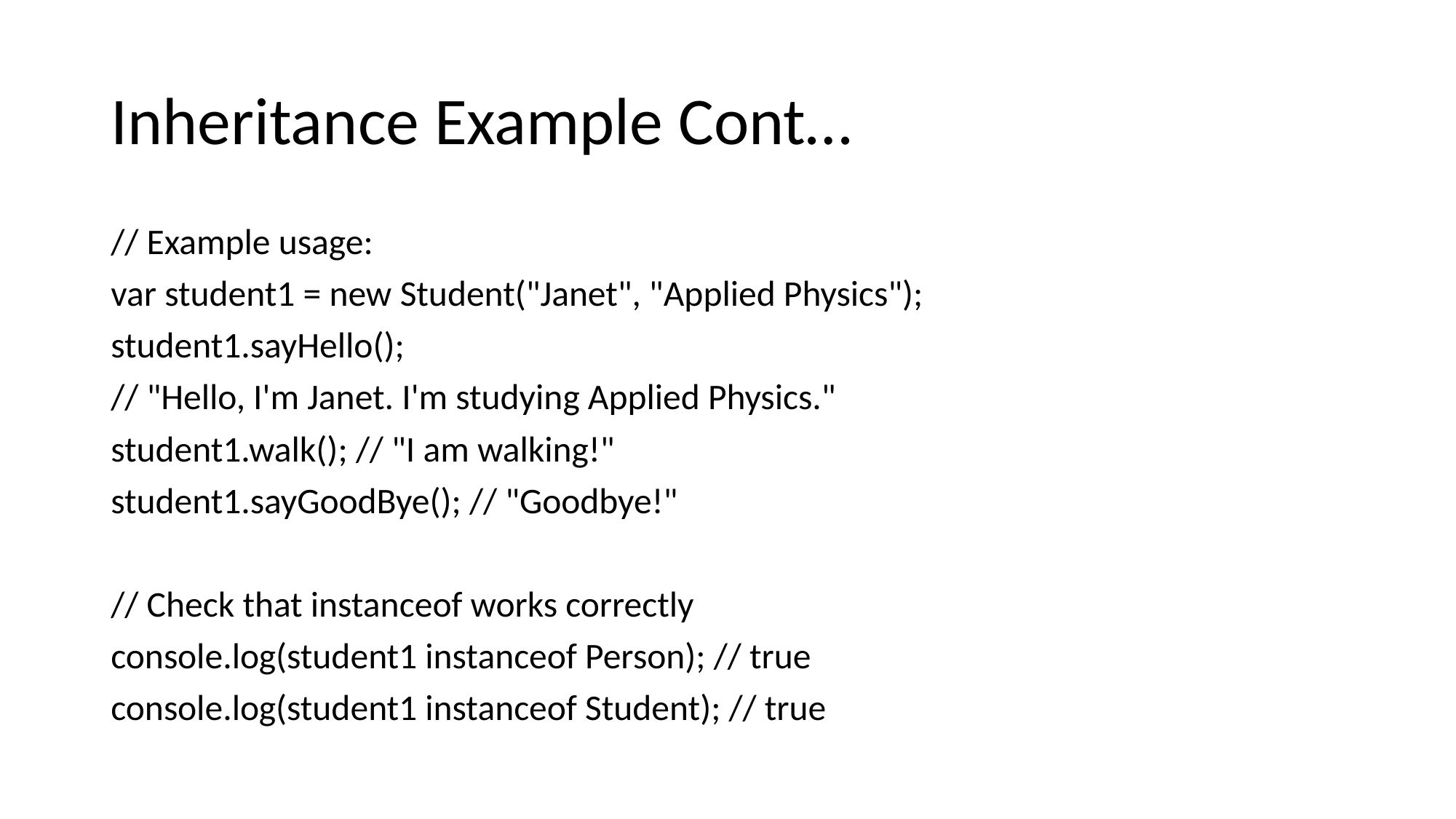

# Inheritance Example Cont…
// Example usage:
var student1 = new Student("Janet", "Applied Physics");
student1.sayHello();
// "Hello, I'm Janet. I'm studying Applied Physics."
student1.walk(); // "I am walking!"
student1.sayGoodBye(); // "Goodbye!"

// Check that instanceof works correctly
console.log(student1 instanceof Person); // true
console.log(student1 instanceof Student); // true